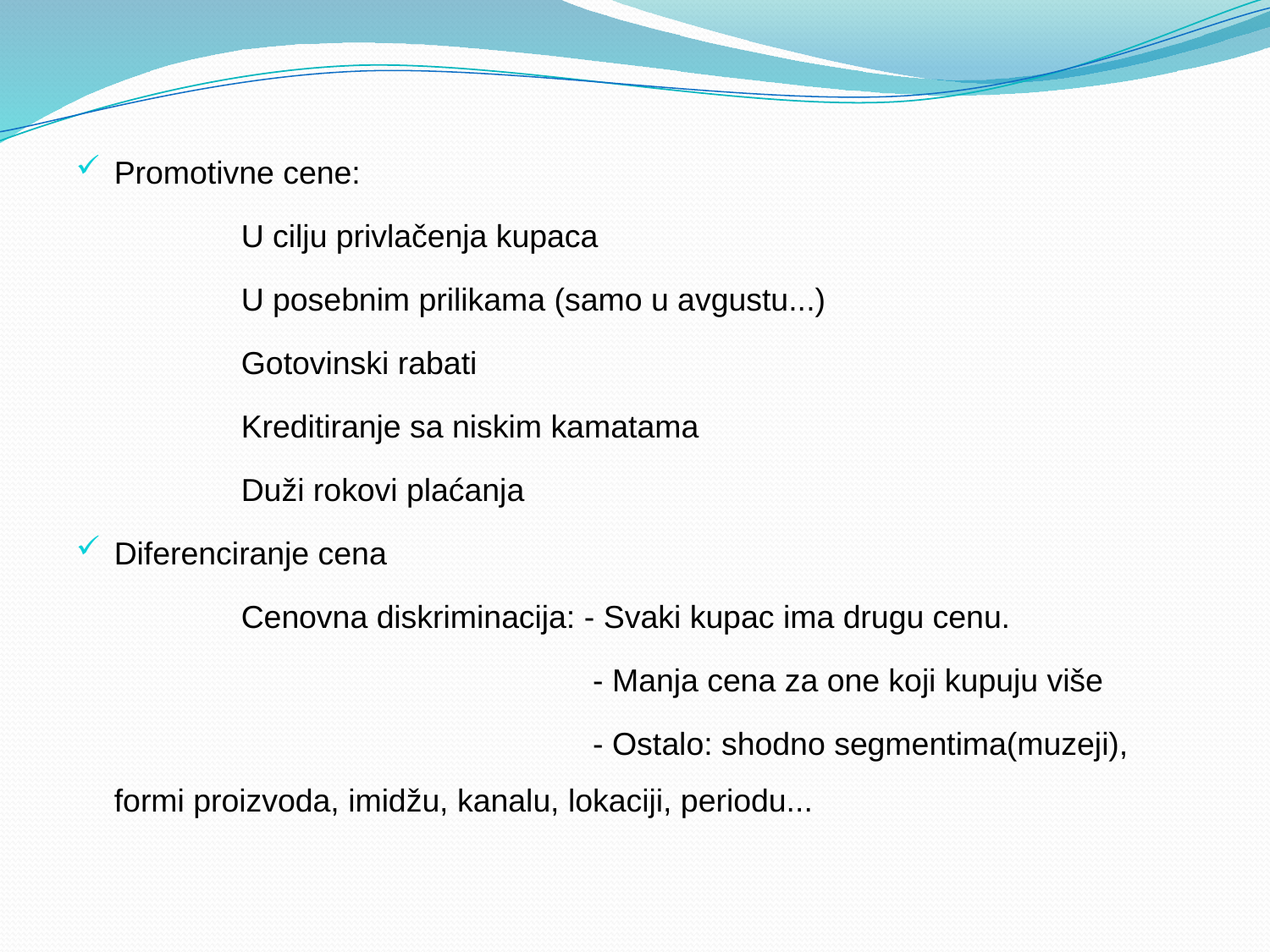

Promotivne cene:
		U cilju privlačenja kupaca
		U posebnim prilikama (samo u avgustu...)
		Gotovinski rabati
		Kreditiranje sa niskim kamatama
		Duži rokovi plaćanja
Diferenciranje cena
		Cenovna diskriminacija: - Svaki kupac ima drugu cenu.
				           - Manja cena za one koji kupuju više
				           - Ostalo: shodno segmentima(muzeji), formi proizvoda, imidžu, kanalu, lokaciji, periodu...